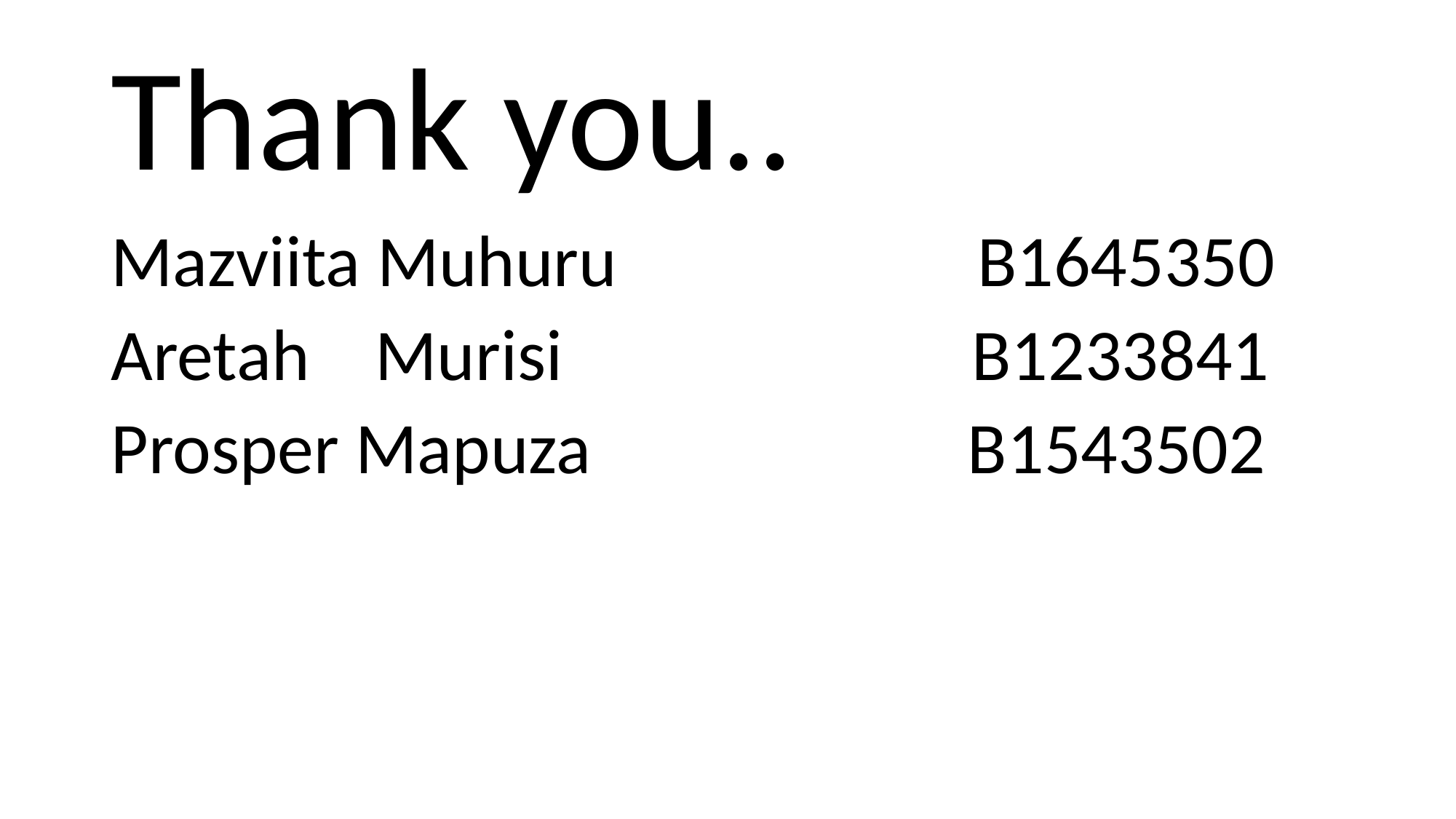

# Thank you..
Mazviita Muhuru                      B1645350
Aretah    Murisi                         B1233841
Prosper Mapuza                       B1543502